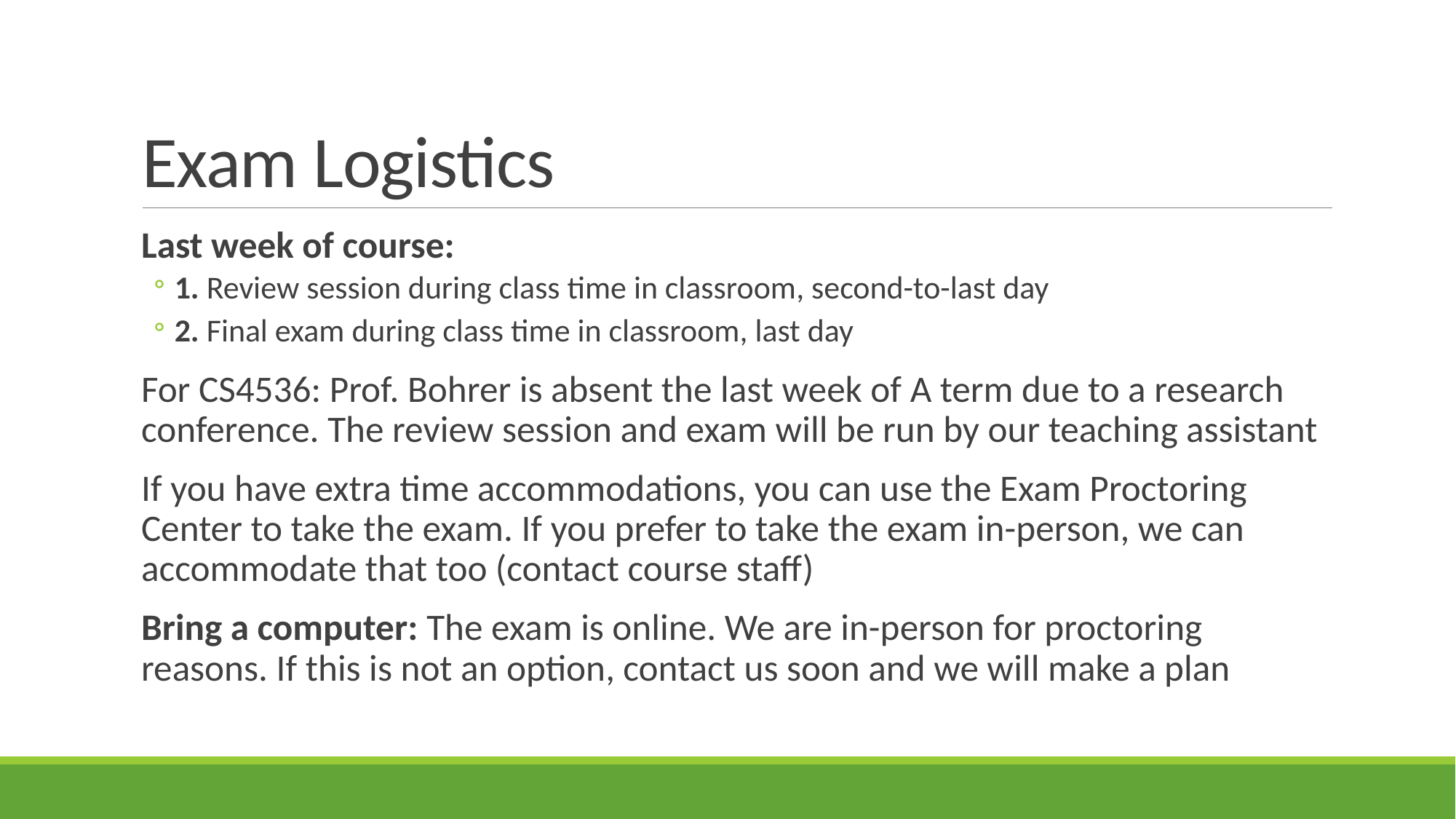

# Exam Logistics
Last week of course:
1. Review session during class time in classroom, second-to-last day
2. Final exam during class time in classroom, last day
For CS4536: Prof. Bohrer is absent the last week of A term due to a research conference. The review session and exam will be run by our teaching assistant
If you have extra time accommodations, you can use the Exam Proctoring Center to take the exam. If you prefer to take the exam in-person, we can accommodate that too (contact course staff)
Bring a computer: The exam is online. We are in-person for proctoring reasons. If this is not an option, contact us soon and we will make a plan